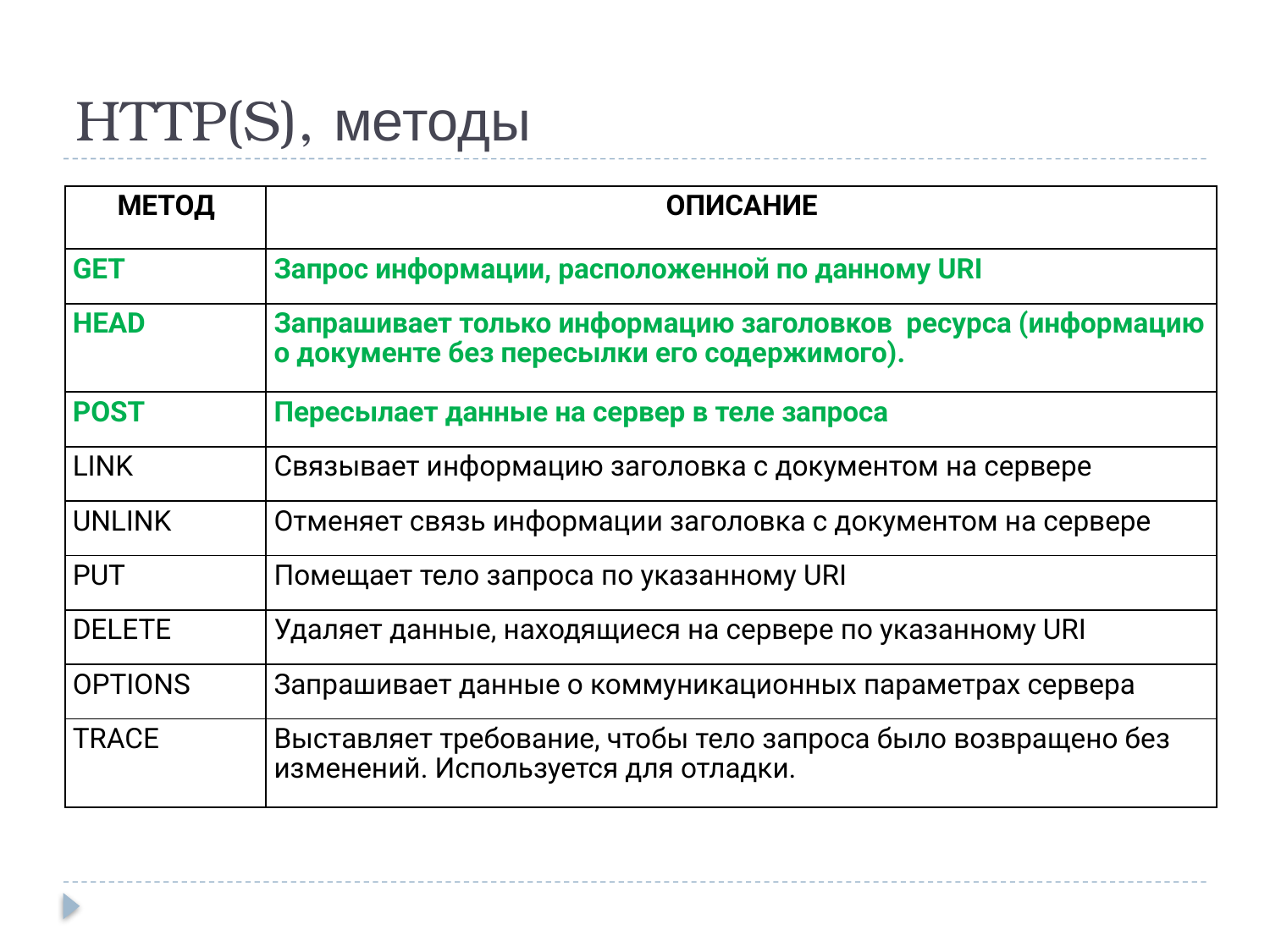

# HTTP(S), методы
| МЕТОД | ОПИСАНИЕ |
| --- | --- |
| GET | Запрос информации, расположенной по данному URI |
| HEAD | Запрашивает только информацию заголовков ресурса (информацию о документе без пересылки его содержимого). |
| POST | Пересылает данные на сервер в теле запроса |
| LINK | Связывает информацию заголовка с документом на сервере |
| UNLINK | Отменяет связь информации заголовка с документом на сервере |
| PUT | Помещает тело запроса по указанному URI |
| DELETE | Удаляет данные, находящиеся на сервере по указанному URI |
| OPTIONS | Запрашивает данные о коммуникационных параметрах сервера |
| TRACE | Выставляет требование, чтобы тело запроса было возвращено без изменений. Используется для отладки. |